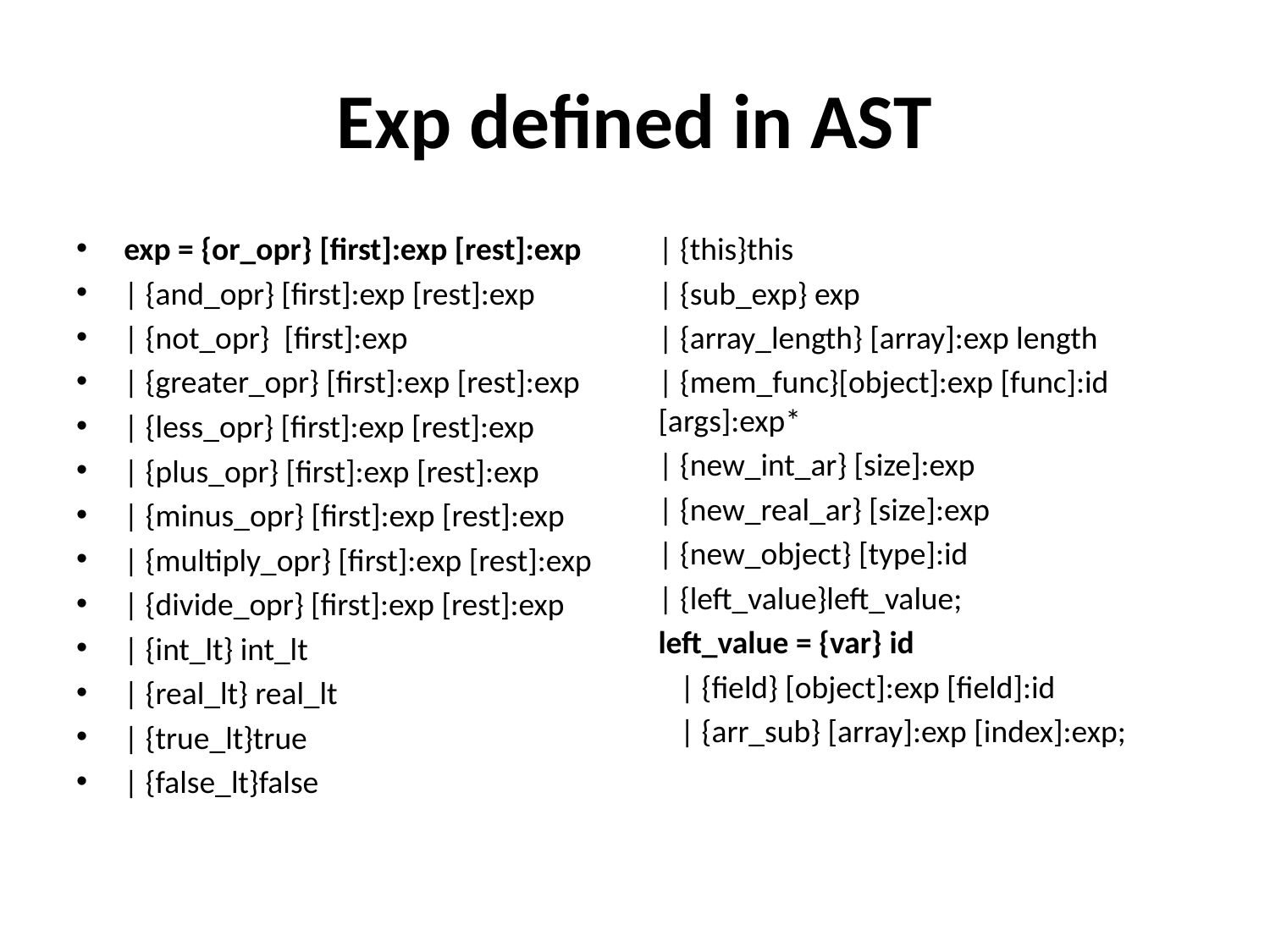

# Exp defined in AST
exp = {or_opr} [first]:exp [rest]:exp
| {and_opr} [first]:exp [rest]:exp
| {not_opr}  [first]:exp
| {greater_opr} [first]:exp [rest]:exp
| {less_opr} [first]:exp [rest]:exp
| {plus_opr} [first]:exp [rest]:exp
| {minus_opr} [first]:exp [rest]:exp
| {multiply_opr} [first]:exp [rest]:exp
| {divide_opr} [first]:exp [rest]:exp
| {int_lt} int_lt
| {real_lt} real_lt
| {true_lt}true
| {false_lt}false

| {this}this
| {sub_exp} exp
| {array_length} [array]:exp length
| {mem_func}[object]:exp [func]:id [args]:exp*
| {new_int_ar} [size]:exp
| {new_real_ar} [size]:exp
| {new_object} [type]:id
| {left_value}left_value;
left_value = {var} id
   | {field} [object]:exp [field]:id
   | {arr_sub} [array]:exp [index]:exp;